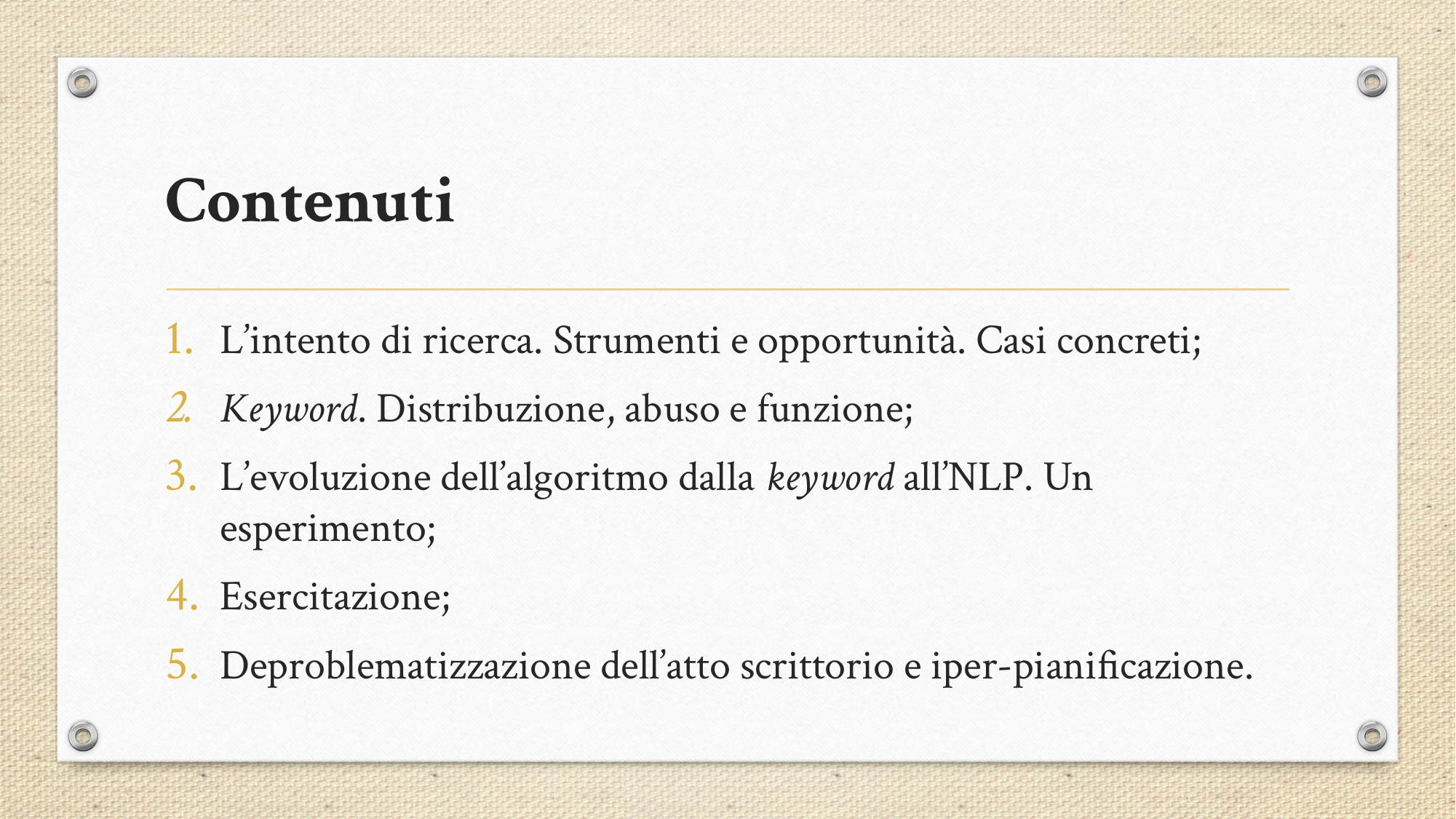

# Contenuti
L’intento di ricerca. Strumenti e opportunità. Casi concreti;
Keyword. Distribuzione, abuso e funzione;
L’evoluzione dell’algoritmo dalla keyword all’NLP. Un esperimento;
Esercitazione;
Deproblematizzazione dell’atto scrittorio e iper-pianificazione.